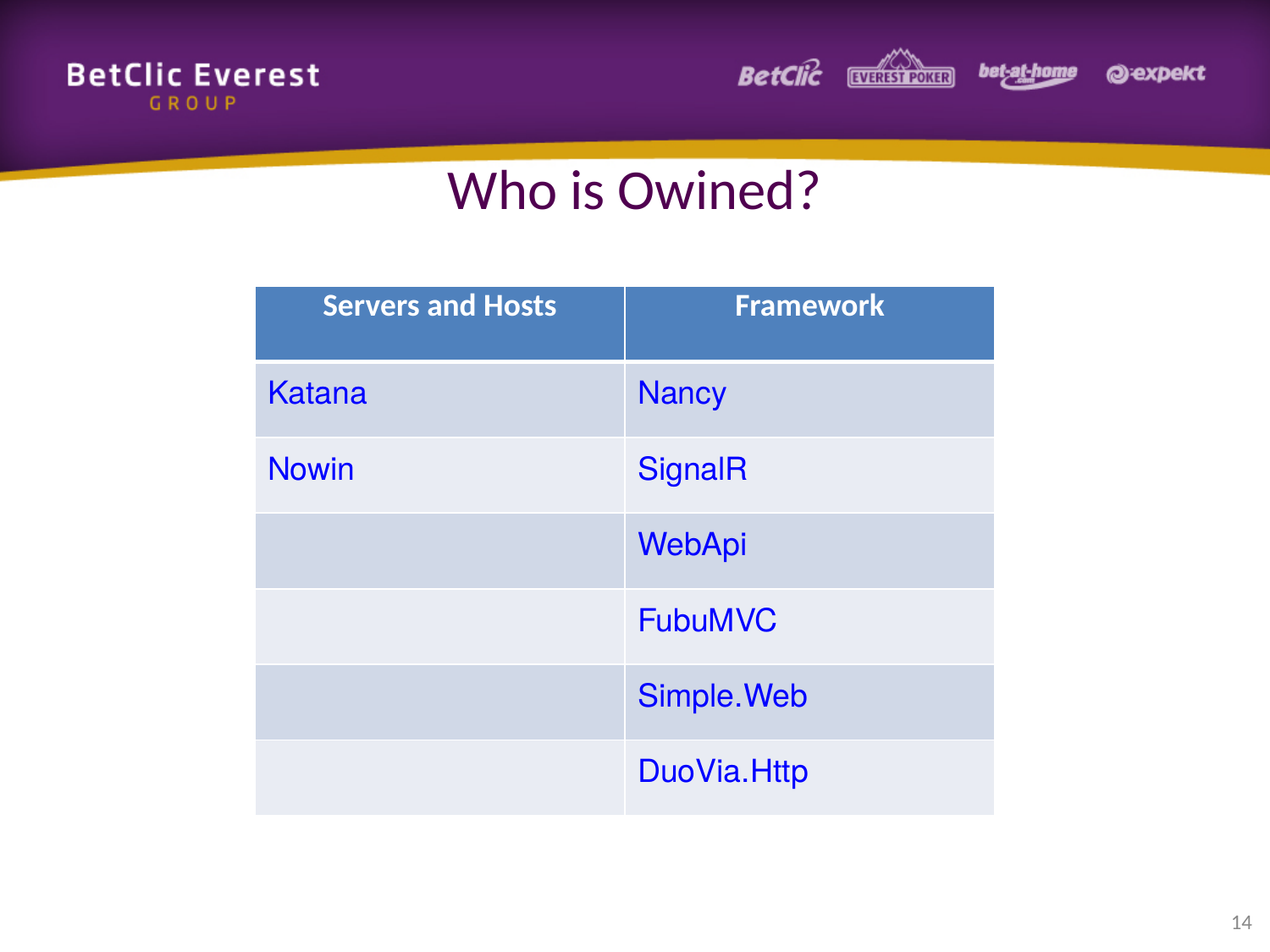

# Who is Owined?
| Servers and Hosts | Framework |
| --- | --- |
| Katana | Nancy |
| Nowin | SignalR |
|  | WebApi |
|  | FubuMVC |
|  | Simple.Web |
|  | DuoVia.Http |
14